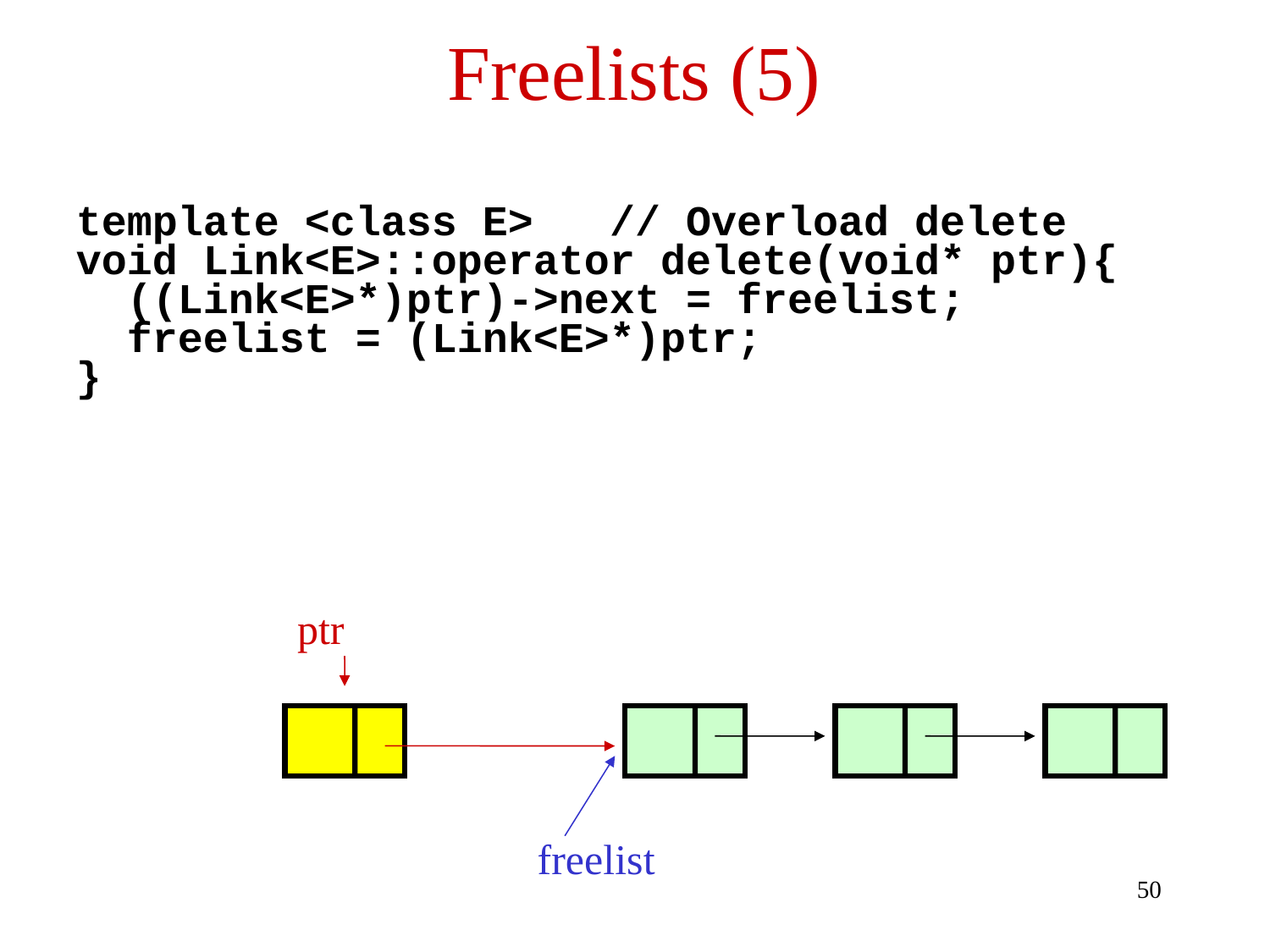

# Freelists (5)

template <class E>   // Overload delete
void Link<E>::operator delete(void* ptr){
  ((Link<E>*)ptr)->next = freelist;
  freelist = (Link<E>*)ptr;
}
ptr

freelist
50